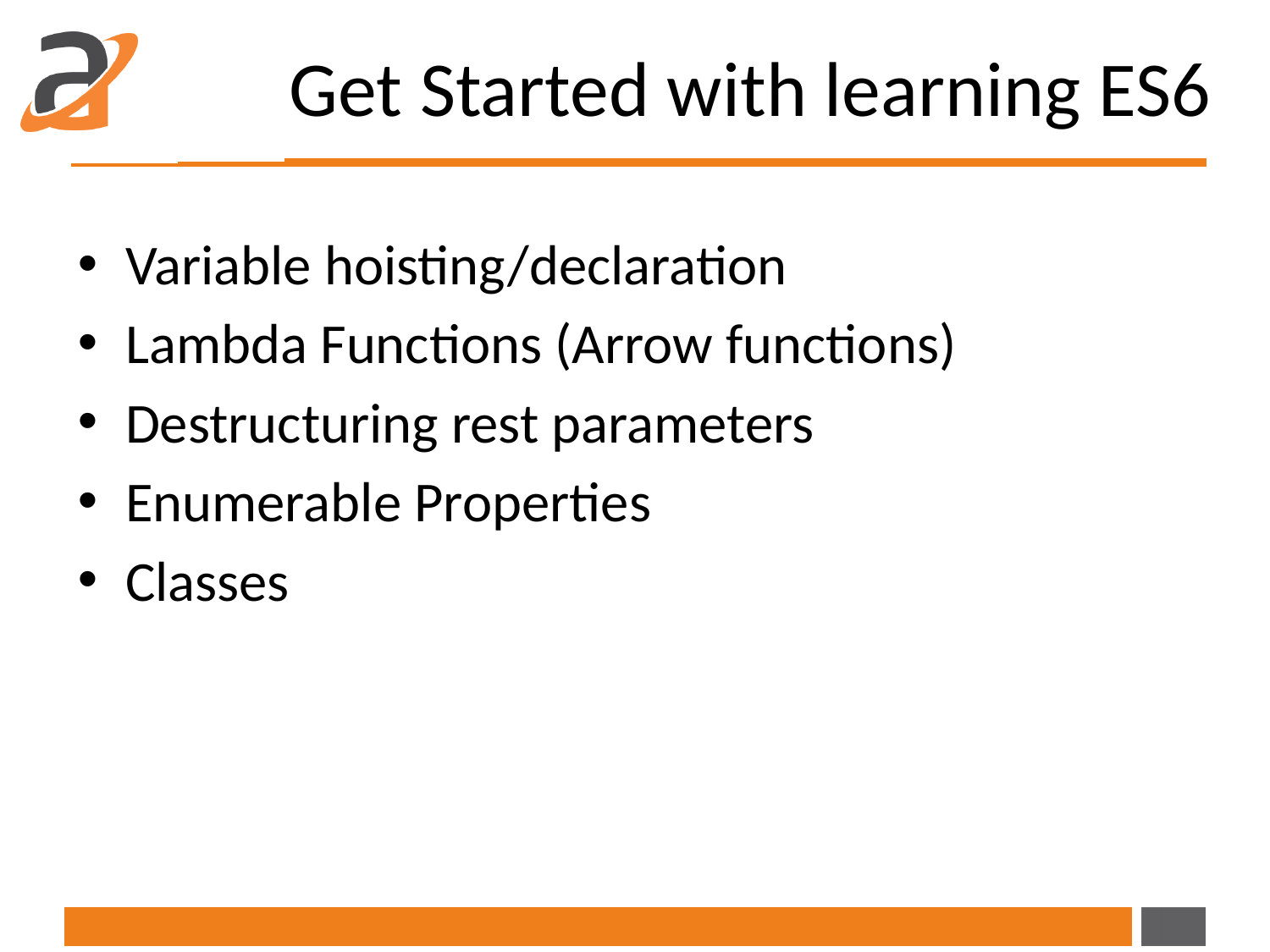

# Get Started with learning ES6
Variable hoisting/declaration
Lambda Functions (Arrow functions)
Destructuring rest parameters
Enumerable Properties
Classes